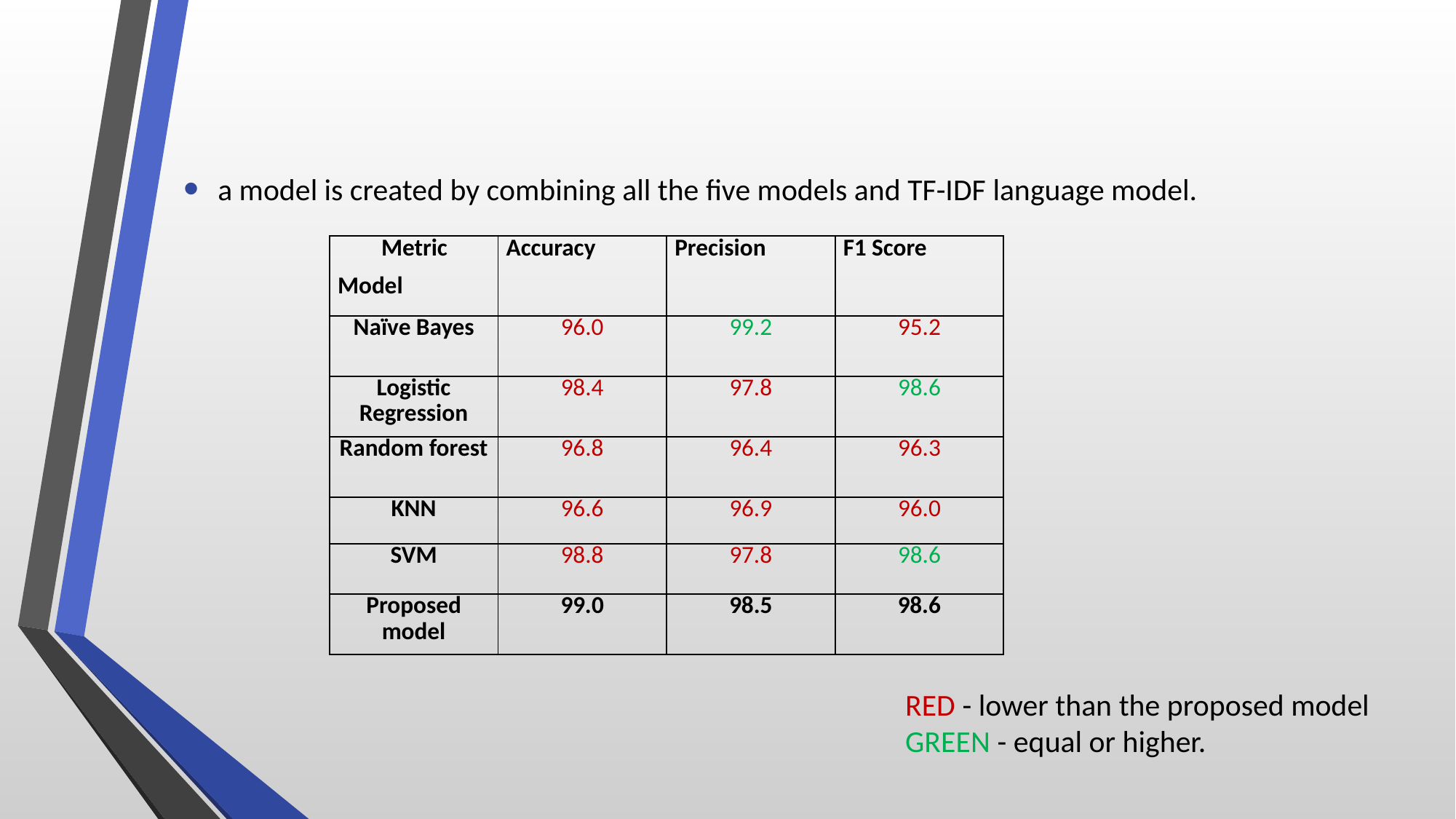

a model is created by combining all the five models and TF-IDF language model.
| Metric Model | Accuracy | Precision | F1 Score |
| --- | --- | --- | --- |
| Naïve Bayes | 96.0 | 99.2 | 95.2 |
| Logistic Regression | 98.4 | 97.8 | 98.6 |
| Random forest | 96.8 | 96.4 | 96.3 |
| KNN | 96.6 | 96.9 | 96.0 |
| SVM | 98.8 | 97.8 | 98.6 |
| Proposed model | 99.0 | 98.5 | 98.6 |
RED - lower than the proposed model
GREEN - equal or higher.